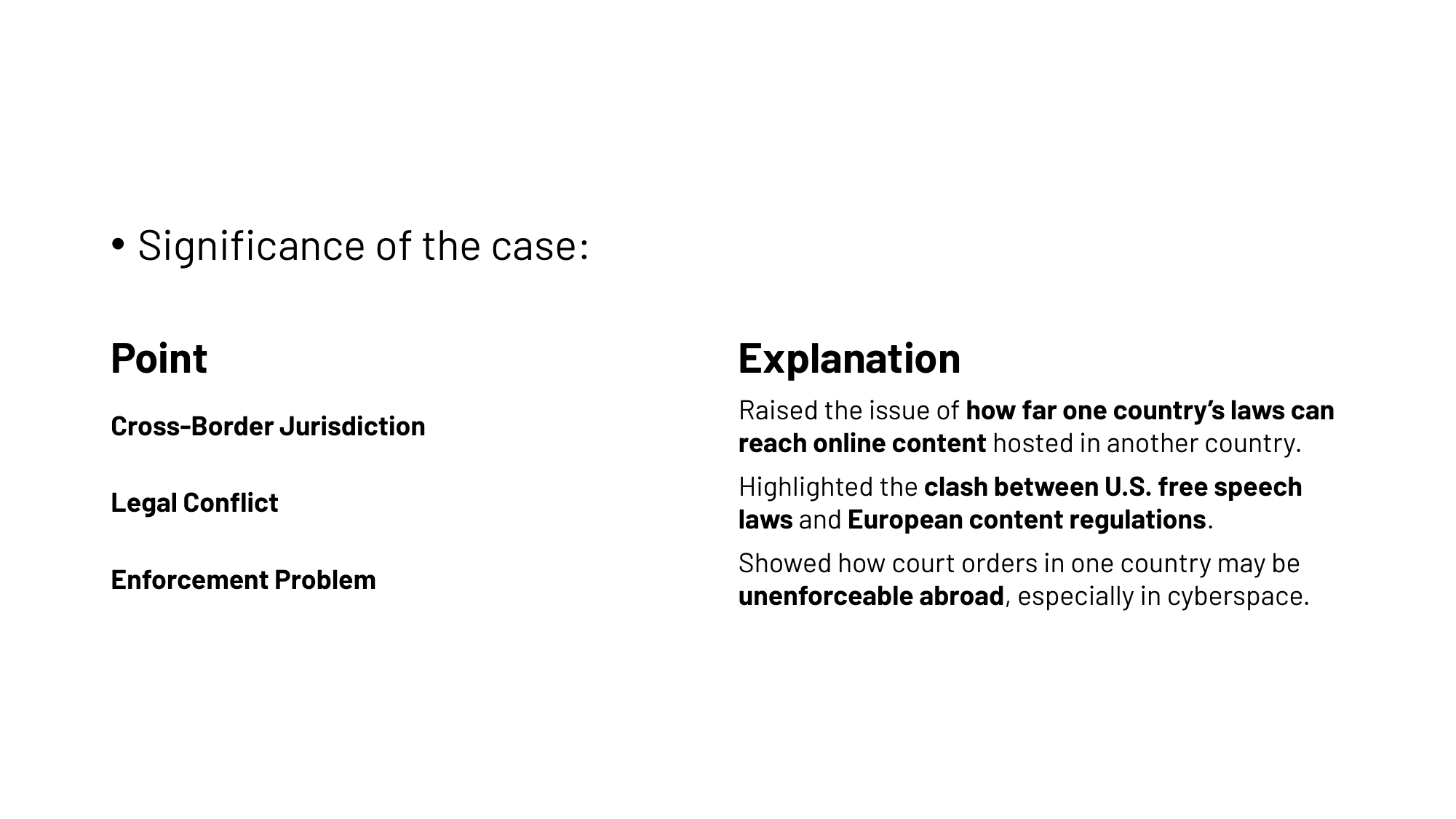

#
Significance of the case:

| Point | Explanation |
| --- | --- |
| Cross-Border Jurisdiction | Raised the issue of how far one country’s laws can reach online content hosted in another country. |
| Legal Conflict | Highlighted the clash between U.S. free speech laws and European content regulations. |
| Enforcement Problem | Showed how court orders in one country may be unenforceable abroad, especially in cyberspace. |